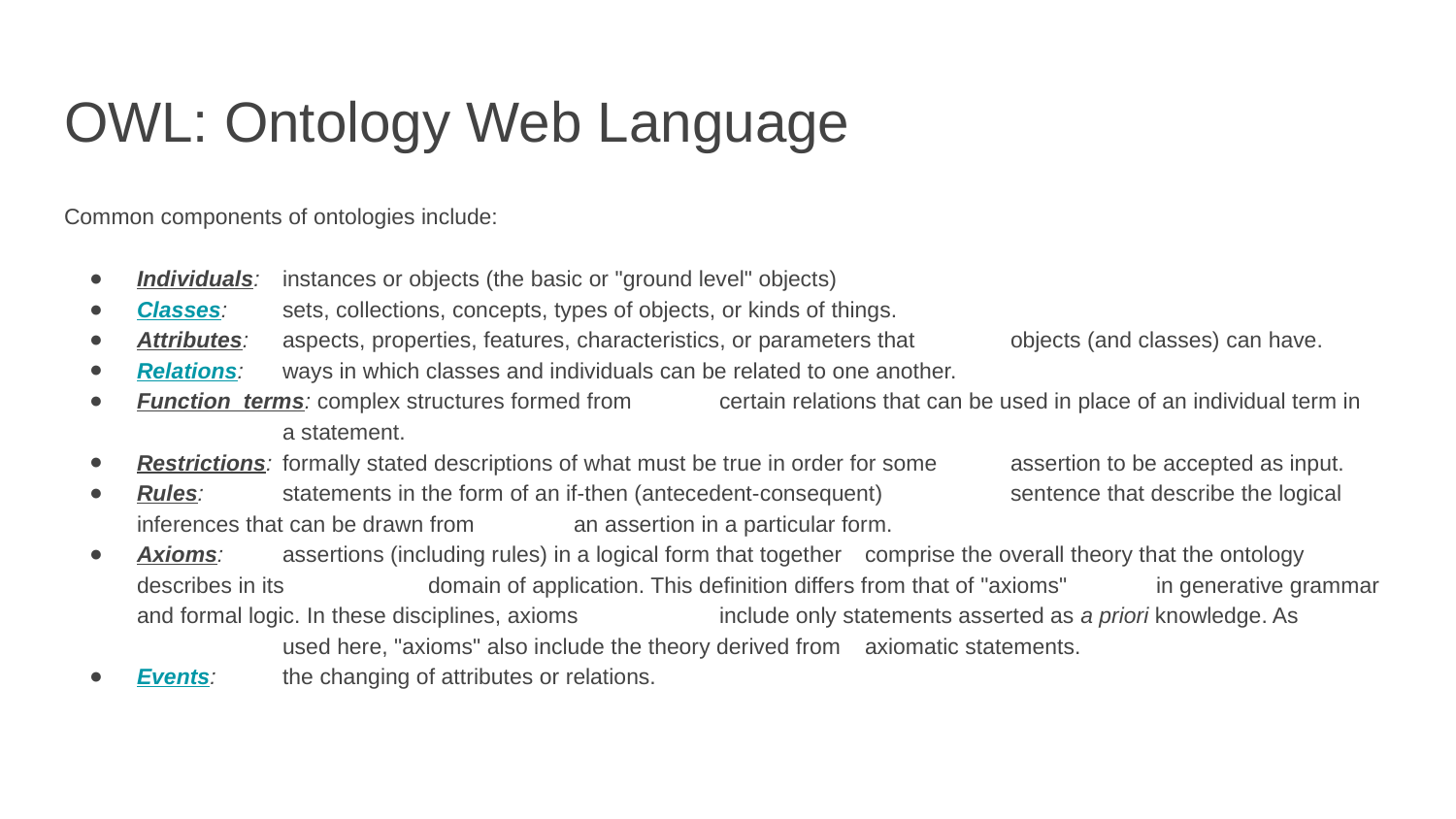

OWL: Ontology Web Language
Common components of ontologies include:
Individuals: 	instances or objects (the basic or "ground level" objects)
Classes: 	sets, collections, concepts, types of objects, or kinds of things.
Attributes: 	aspects, properties, features, characteristics, or parameters that 	objects (and classes) can have.
Relations: 	ways in which classes and individuals can be related to one another.
Function  terms: complex structures formed from 	certain relations that can be used in place of an individual term in 	a statement.
Restrictions: 	formally stated descriptions of what must be true in order for some 	assertion to be accepted as input.
Rules: 	statements in the form of an if-then (antecedent-consequent) 	sentence that describe the logical inferences that can be drawn from 	an assertion in a particular form.
Axioms: 	assertions (including rules) in a logical form that together 	comprise the overall theory that the ontology describes in its 	domain of application. This definition differs from that of "axioms" 	in generative grammar and formal logic. In these disciplines, axioms 	include only statements asserted as a priori knowledge. As 	used here, "axioms" also include the theory derived from 	axiomatic statements.
Events: 	the changing of attributes or relations.